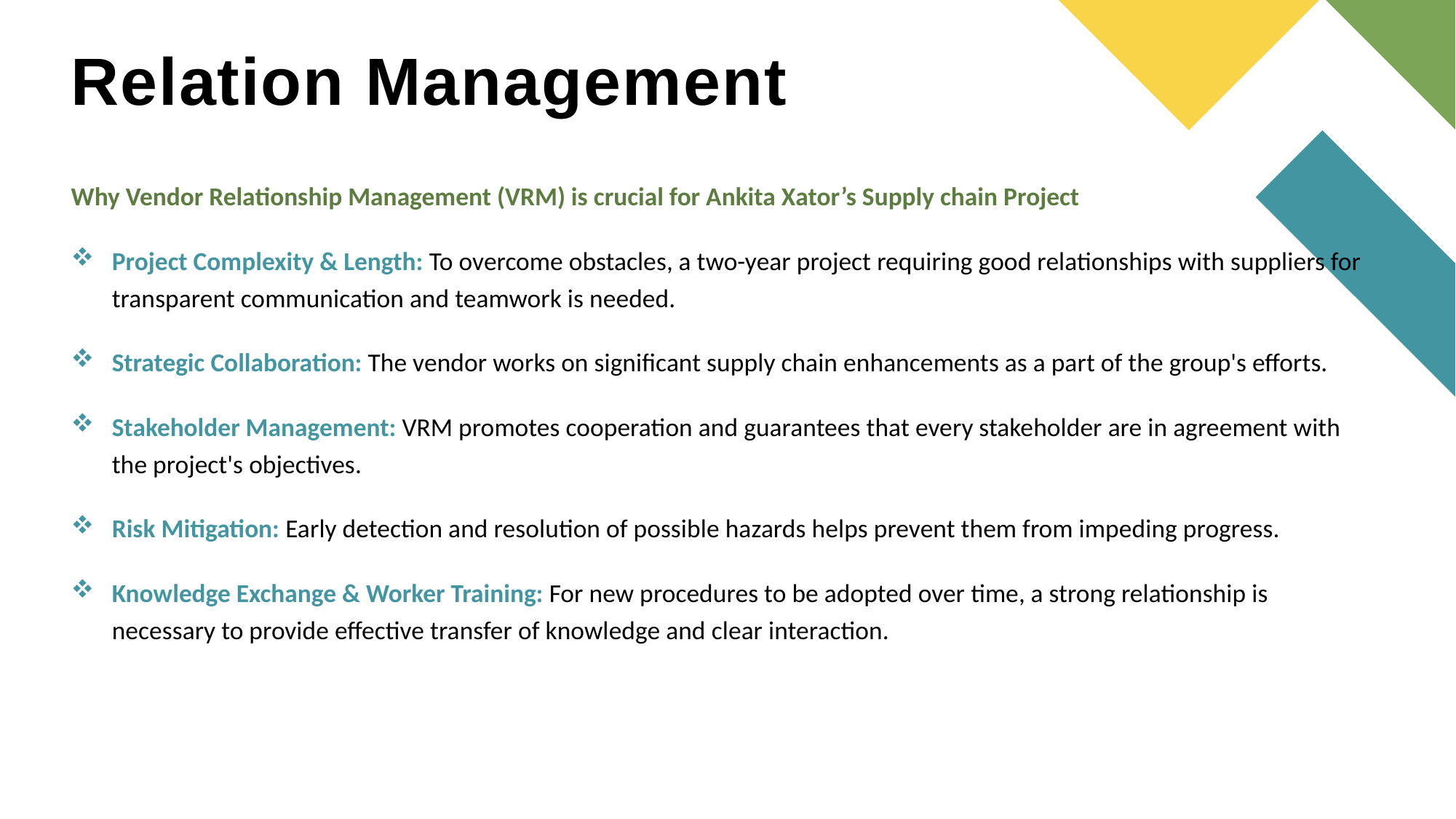

# Relation Management
Why Vendor Relationship Management (VRM) is crucial for Ankita Xator’s Supply chain Project
Project Complexity & Length: To overcome obstacles, a two-year project requiring good relationships with suppliers for transparent communication and teamwork is needed.
Strategic Collaboration: The vendor works on significant supply chain enhancements as a part of the group's efforts.
Stakeholder Management: VRM promotes cooperation and guarantees that every stakeholder are in agreement with the project's objectives.
Risk Mitigation: Early detection and resolution of possible hazards helps prevent them from impeding progress.
Knowledge Exchange & Worker Training: For new procedures to be adopted over time, a strong relationship is necessary to provide effective transfer of knowledge and clear interaction.